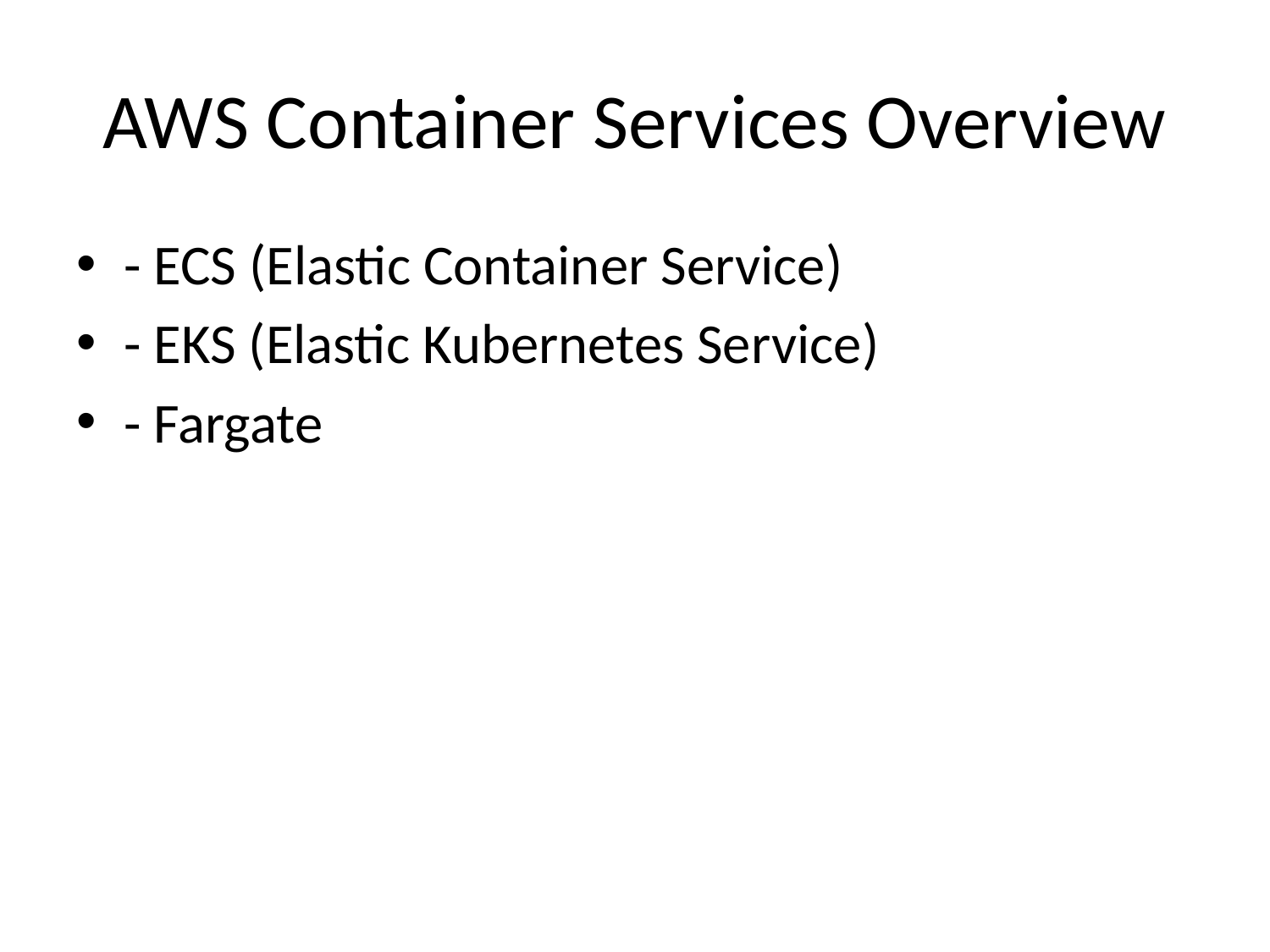

# AWS Container Services Overview
- ECS (Elastic Container Service)
- EKS (Elastic Kubernetes Service)
- Fargate